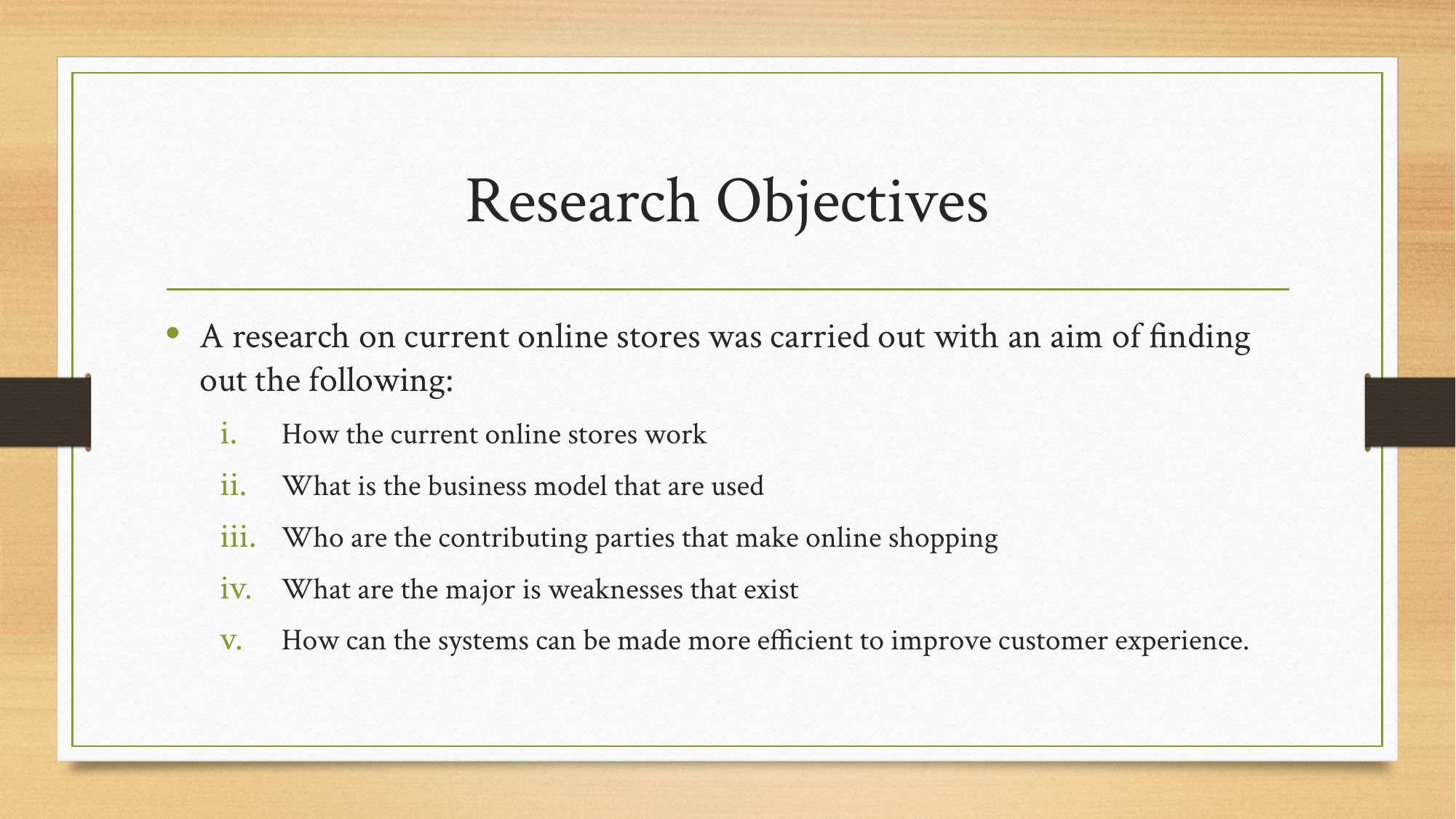

# Research Objectives
A research on current online stores was carried out with an aim of finding out the following:
How the current online stores work
What is the business model that are used
Who are the contributing parties that make online shopping
What are the major is weaknesses that exist
How can the systems can be made more efficient to improve customer experience.